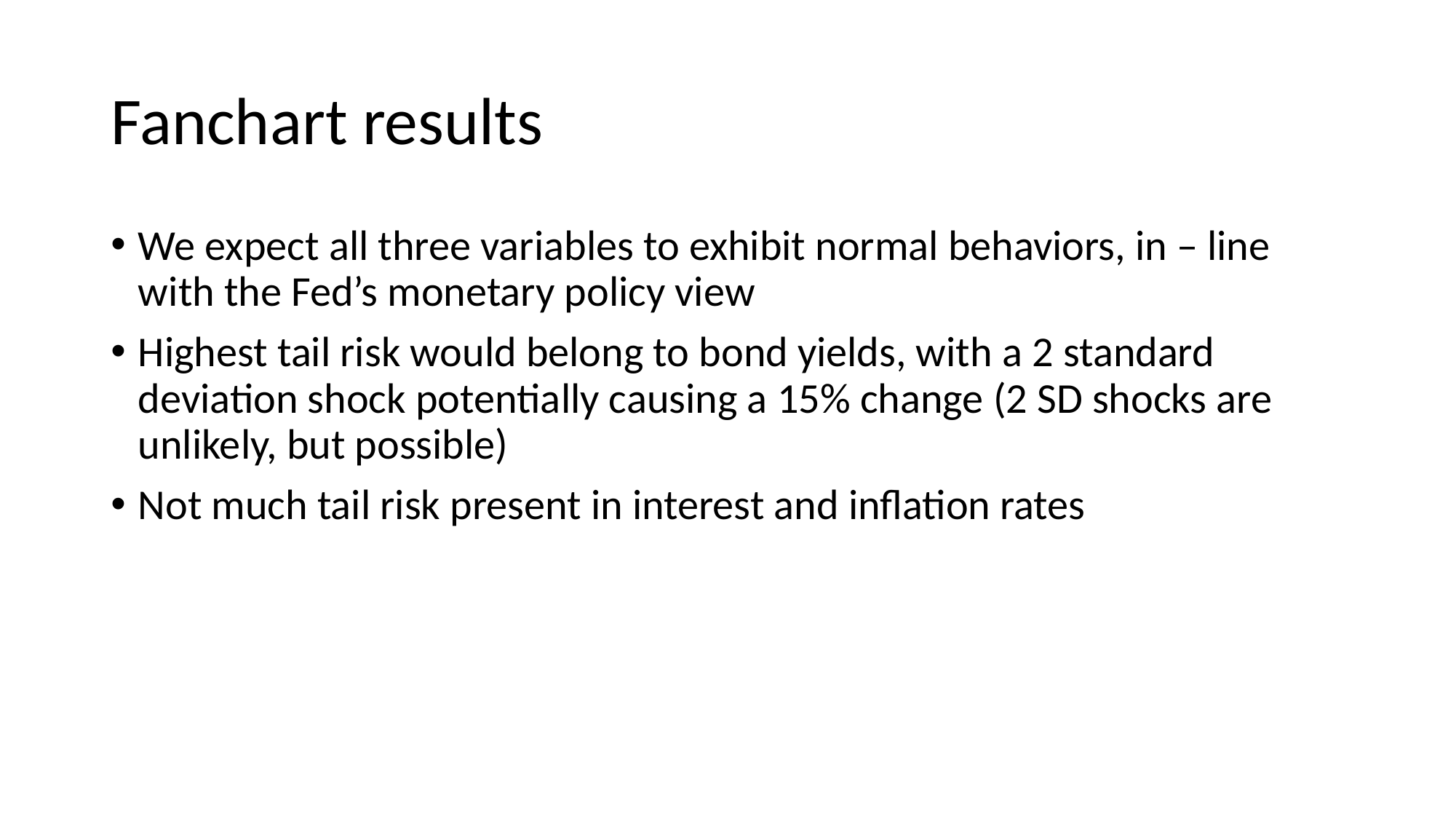

# Fanchart results
We expect all three variables to exhibit normal behaviors, in – line with the Fed’s monetary policy view
Highest tail risk would belong to bond yields, with a 2 standard deviation shock potentially causing a 15% change (2 SD shocks are unlikely, but possible)
Not much tail risk present in interest and inflation rates